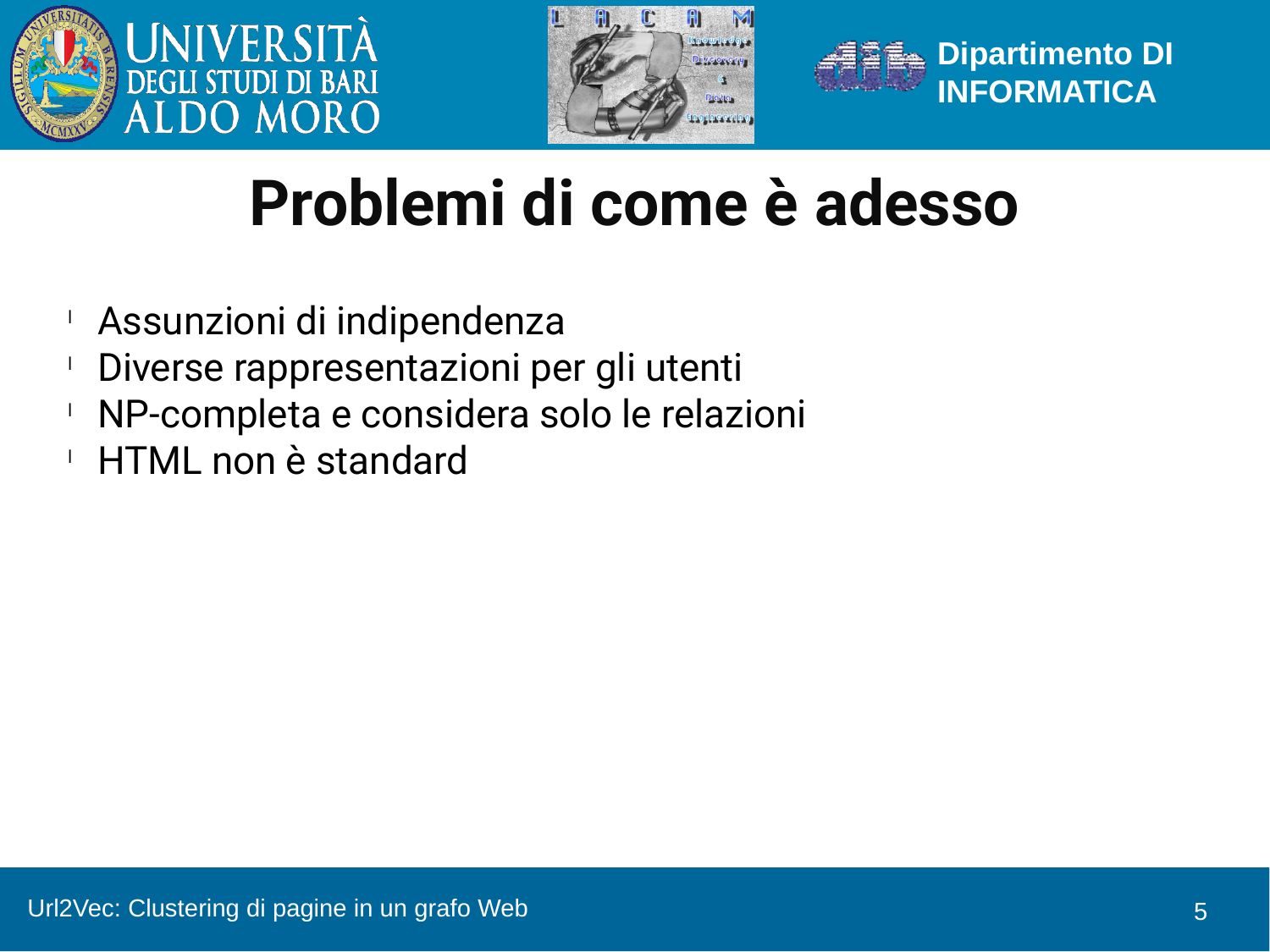

Problemi di come è adesso
Assunzioni di indipendenza
Diverse rappresentazioni per gli utenti
NP-completa e considera solo le relazioni
HTML non è standard
Url2Vec: Clustering di pagine in un grafo Web
5